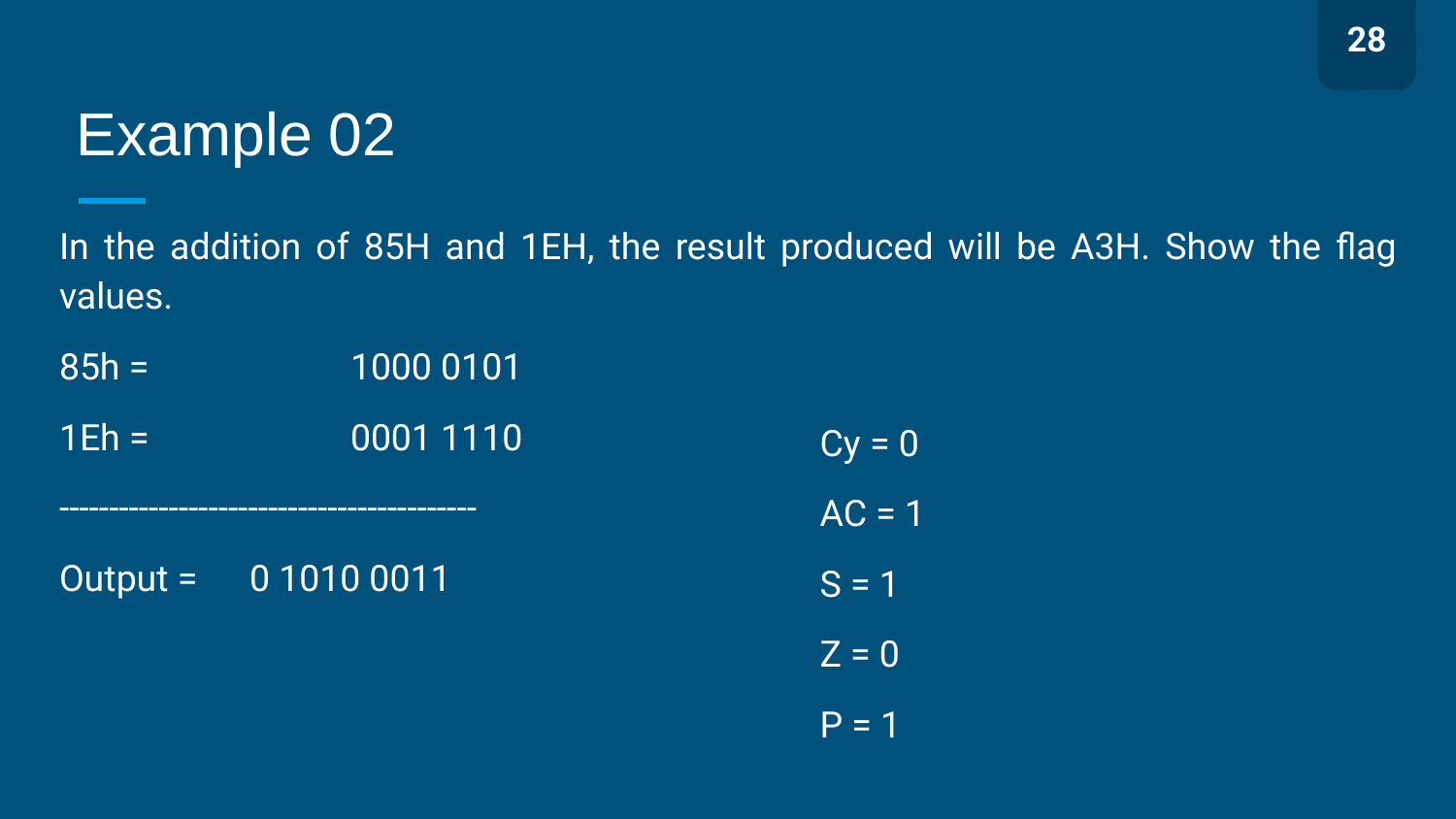

28
# Example 02
In the addition of 85H and 1EH, the result produced will be A3H. Show the flag values.
85h = 		1000 0101
1Eh =   		0001 1110
------------------------------------------
Output =	     0 1010 0011

Cy = 0
AC = 1
S = 1
Z = 0
P = 1